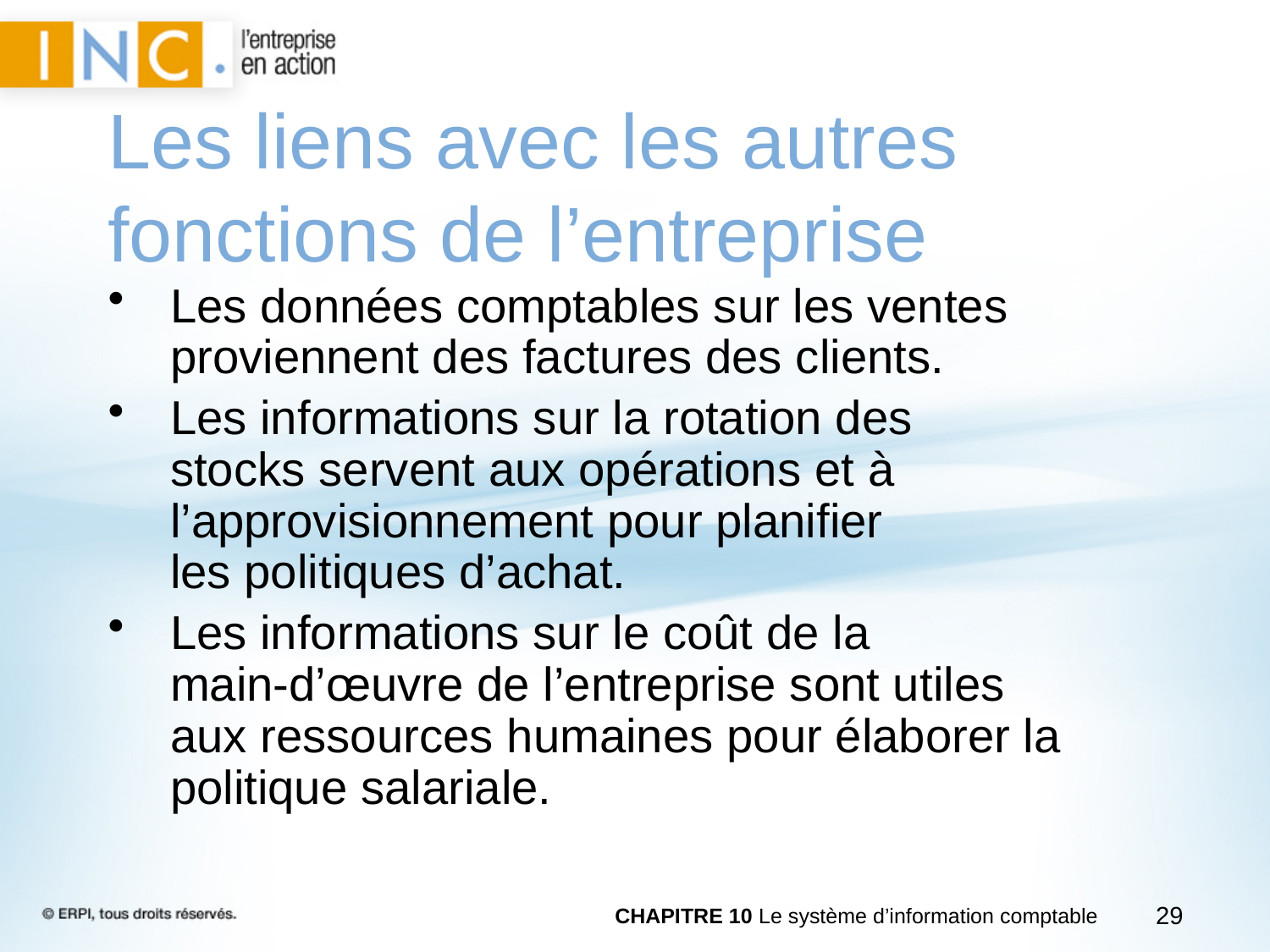

Les données comptables sur les ventes proviennent des factures des clients.
Les informations sur la rotation des
stocks servent aux opérations et à l’approvisionnement pour planifier
les politiques d’achat.
Les informations sur le coût de la
main-d’œuvre de l’entreprise sont utiles
aux ressources humaines pour élaborer la politique salariale.

Les liens avec les autres fonctions de l’entreprise
CHAPITRE 10 Le système d’information comptable
29